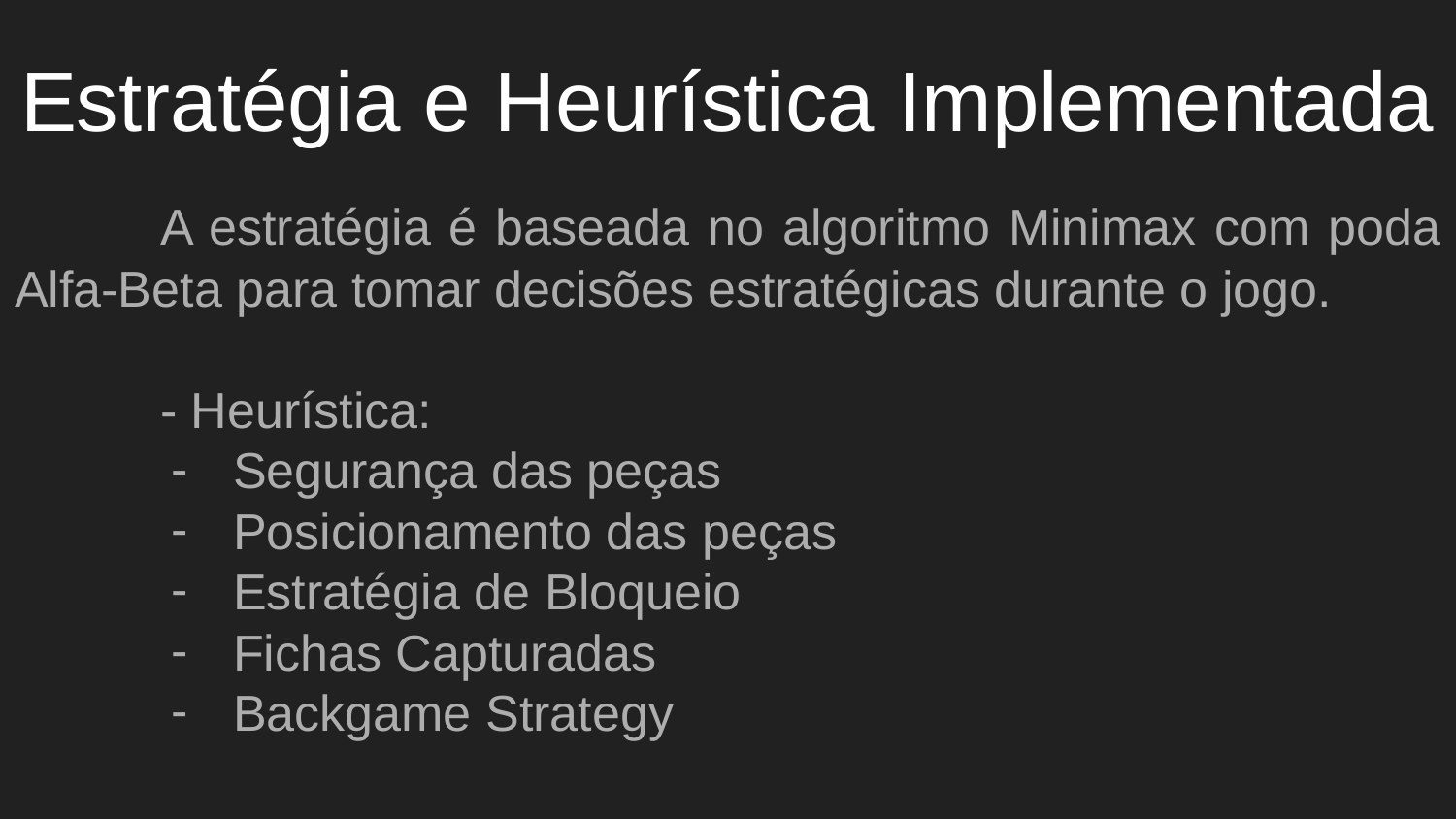

# Estratégia e Heurística Implementada
	A estratégia é baseada no algoritmo Minimax com poda Alfa-Beta para tomar decisões estratégicas durante o jogo.
	- Heurística:
Segurança das peças
Posicionamento das peças
Estratégia de Bloqueio
Fichas Capturadas
Backgame Strategy